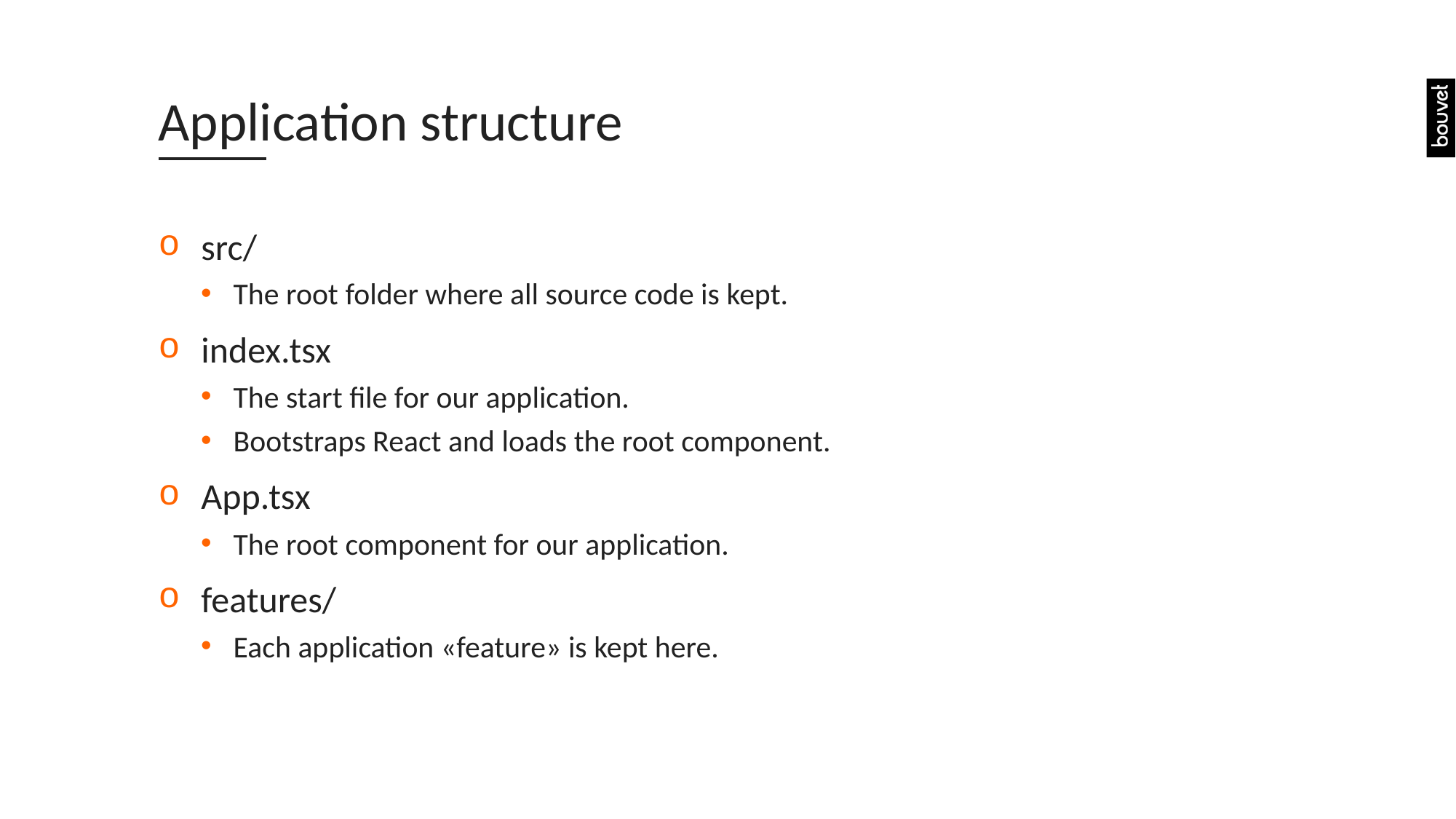

# Application structure
src/
The root folder where all source code is kept.
index.tsx
The start file for our application.
Bootstraps React and loads the root component.
App.tsx
The root component for our application.
features/
Each application «feature» is kept here.